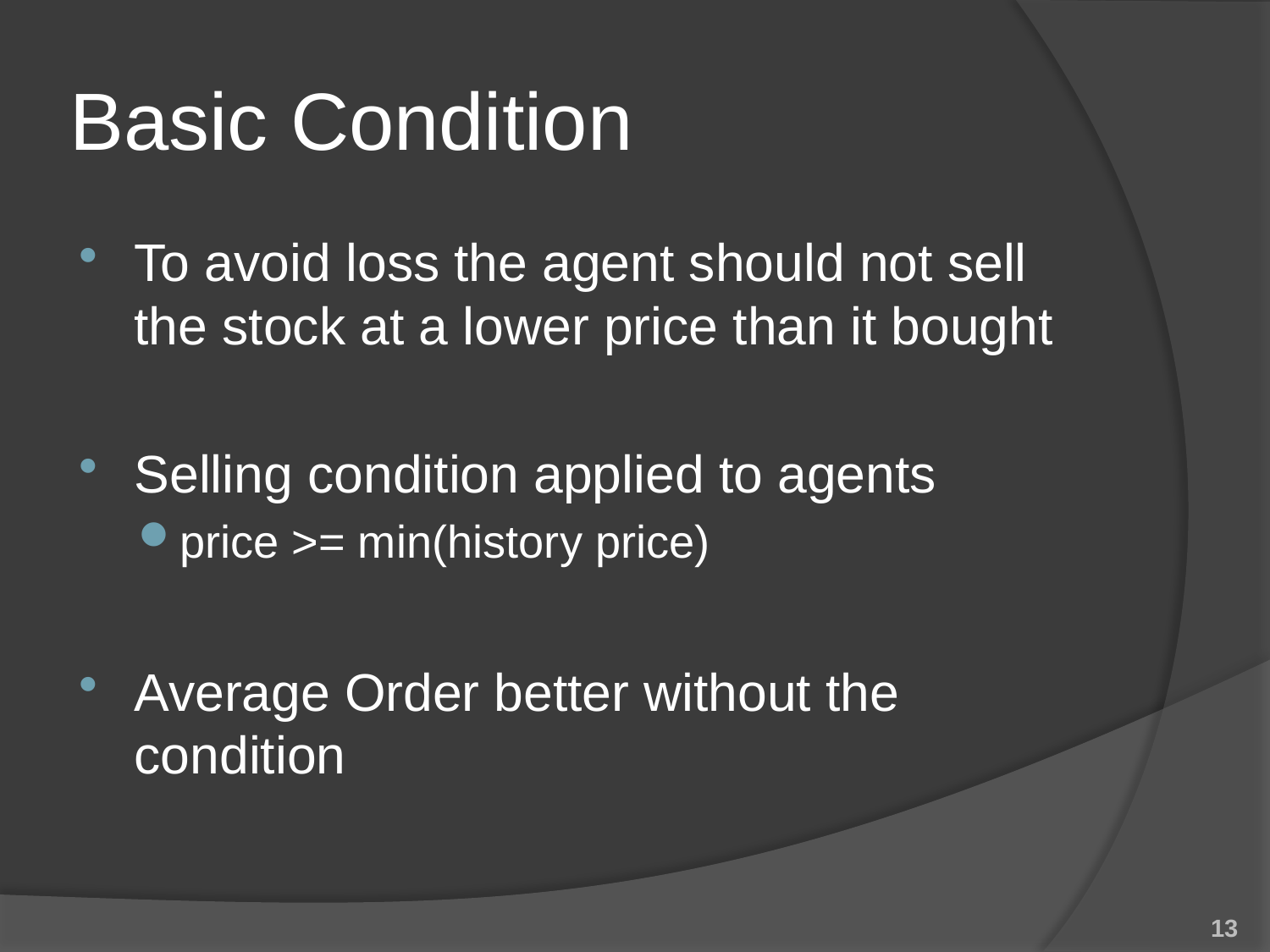

# Basic Condition
To avoid loss the agent should not sell the stock at a lower price than it bought

Selling condition applied to agents
price >= min(history price)

Average Order better without the condition
13